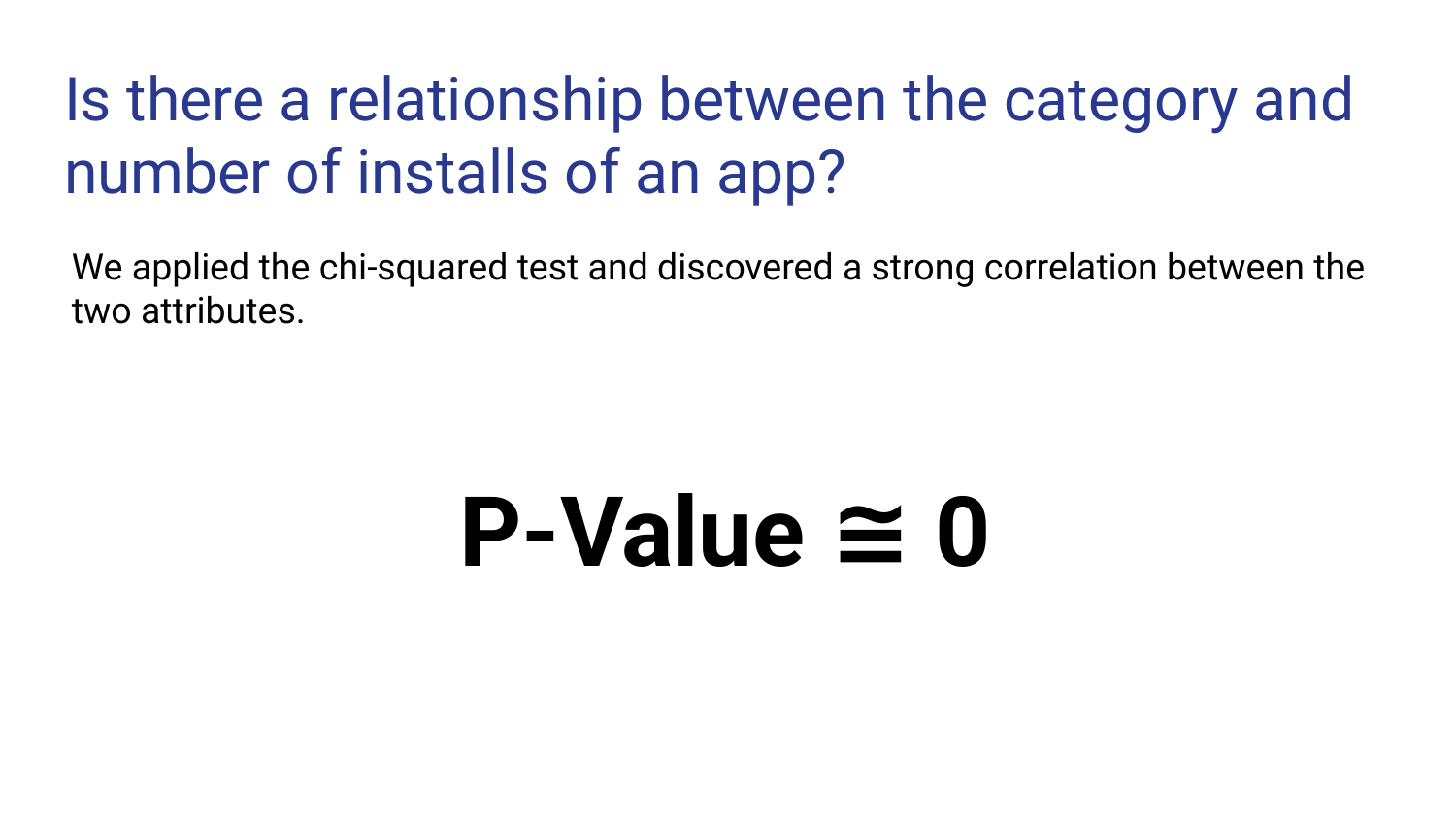

# Is there a relationship between the category and number of installs of an app?

We applied the chi-squared test and discovered a strong correlation between the two attributes.
P-Value ≅ 0